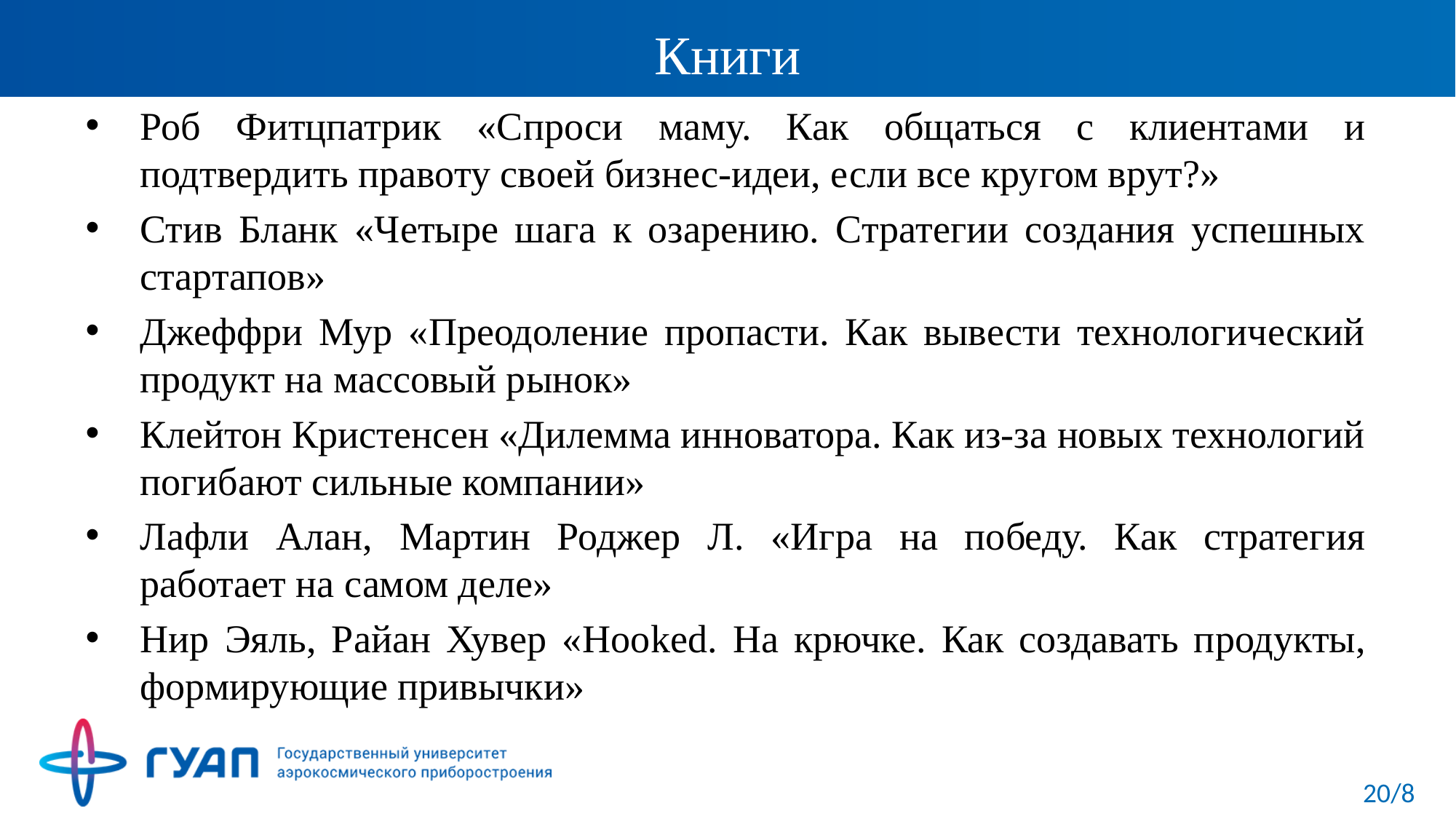

# Книги
Роб Фитцпатрик «Спроси маму. Как общаться с клиентами и подтвердить правоту своей бизнес-идеи, если все кругом врут?»
Стив Бланк «Четыре шага к озарению. Стратегии создания успешных стартапов»
Джеффри Мур «Преодоление пропасти. Как вывести технологический продукт на массовый рынок»
Клейтон Кристенсен «Дилемма инноватора. Как из-за новых технологий погибают сильные компании»
Лафли Алан, Мартин Роджер Л. «Игра на победу. Как стратегия работает на самом деле»
Нир Эяль, Райан Хувер «Hooked. На крючке. Как создавать продукты, формирующие привычки»